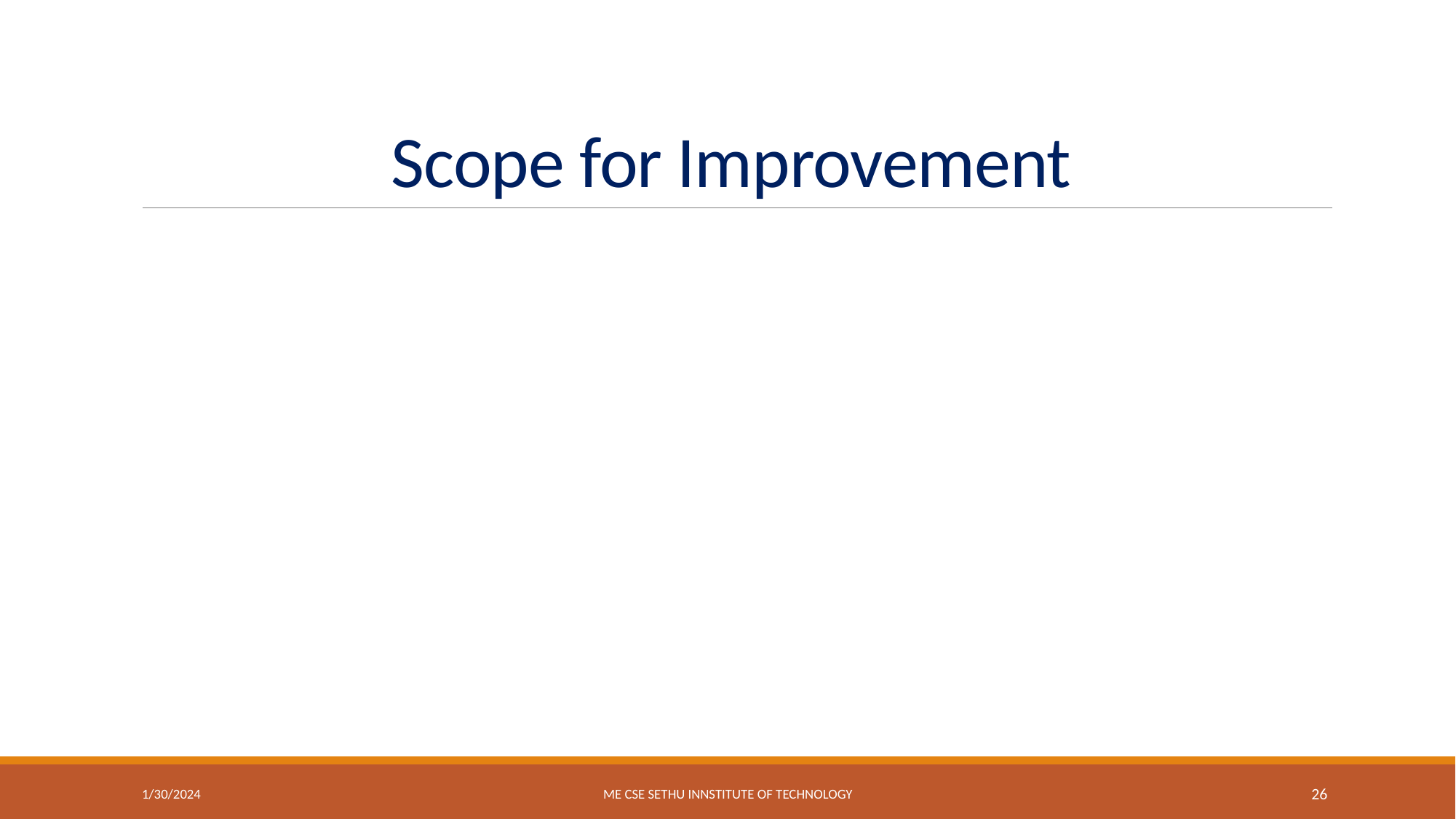

# Scope for Improvement

1/30/2024
ME CSE SETHU INNSTITUTE OF TECHNOLOGY
26